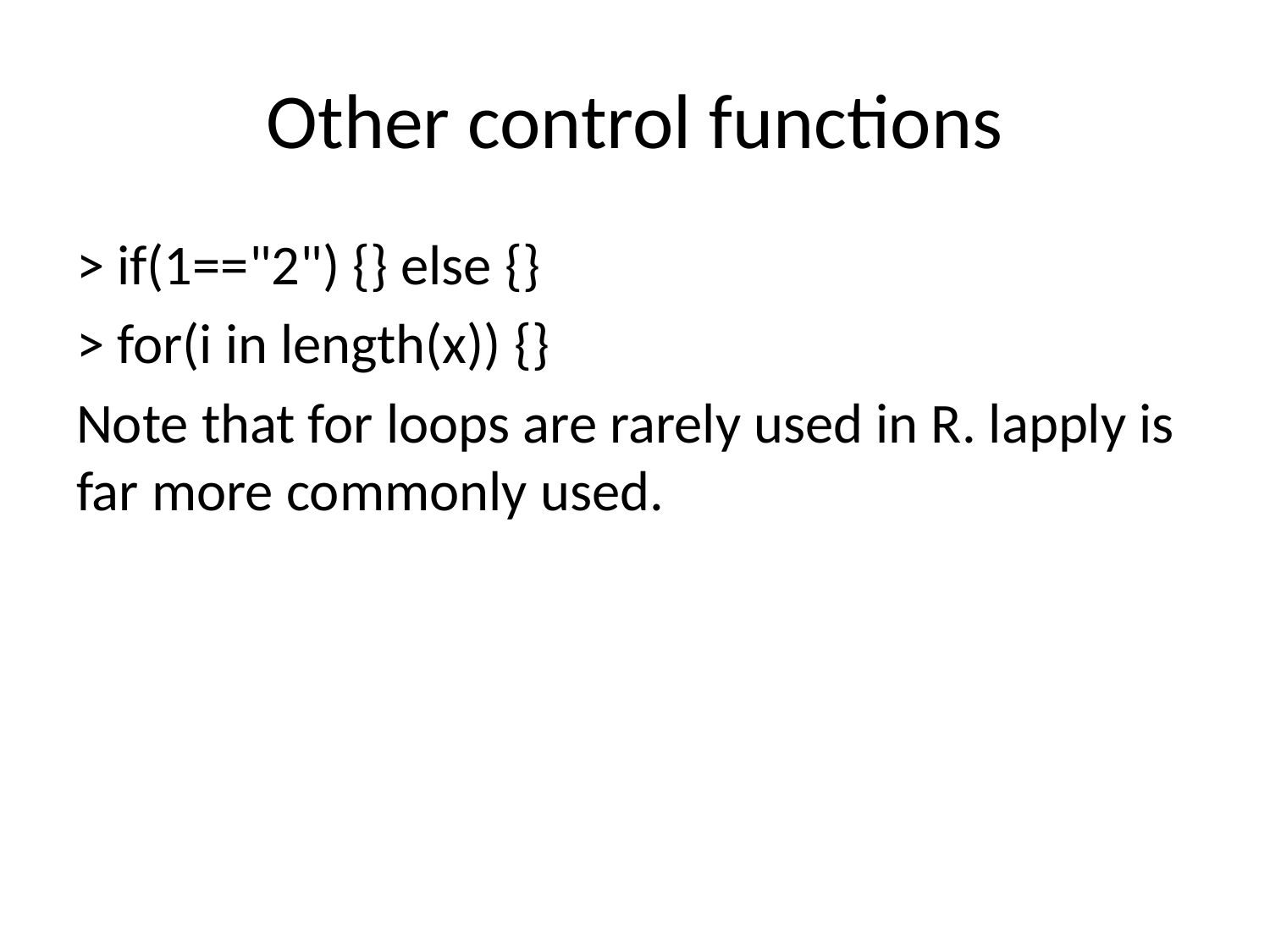

# Other control functions
> if(1=="2") {} else {}
> for(i in length(x)) {}
Note that for loops are rarely used in R. lapply is far more commonly used.